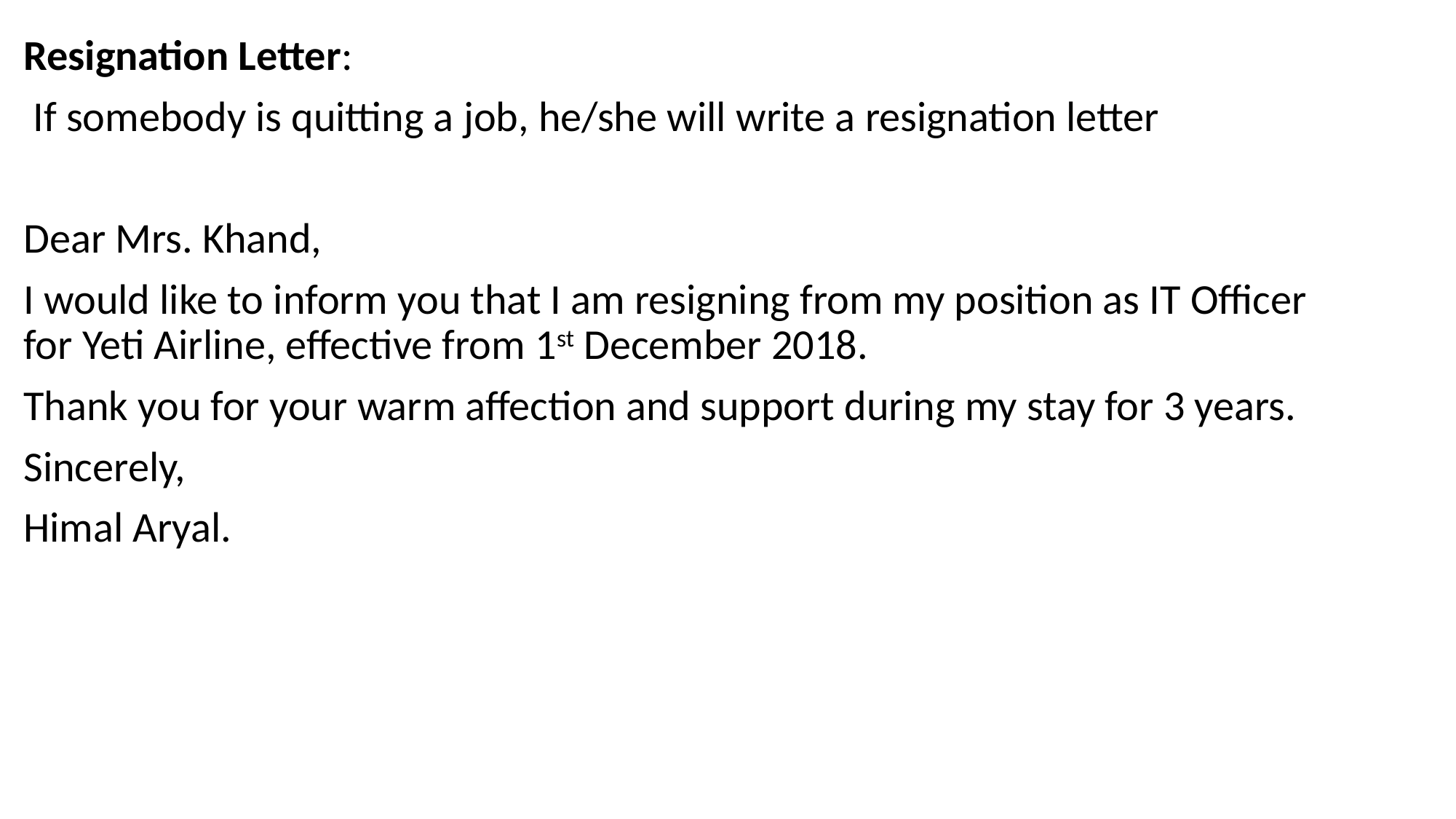

Resignation Letter:
 If somebody is quitting a job, he/she will write a resignation letter

Dear Mrs. Khand,
I would like to inform you that I am resigning from my position as IT Officer for Yeti Airline, effective from 1st December 2018.
Thank you for your warm affection and support during my stay for 3 years.
Sincerely,
Himal Aryal.